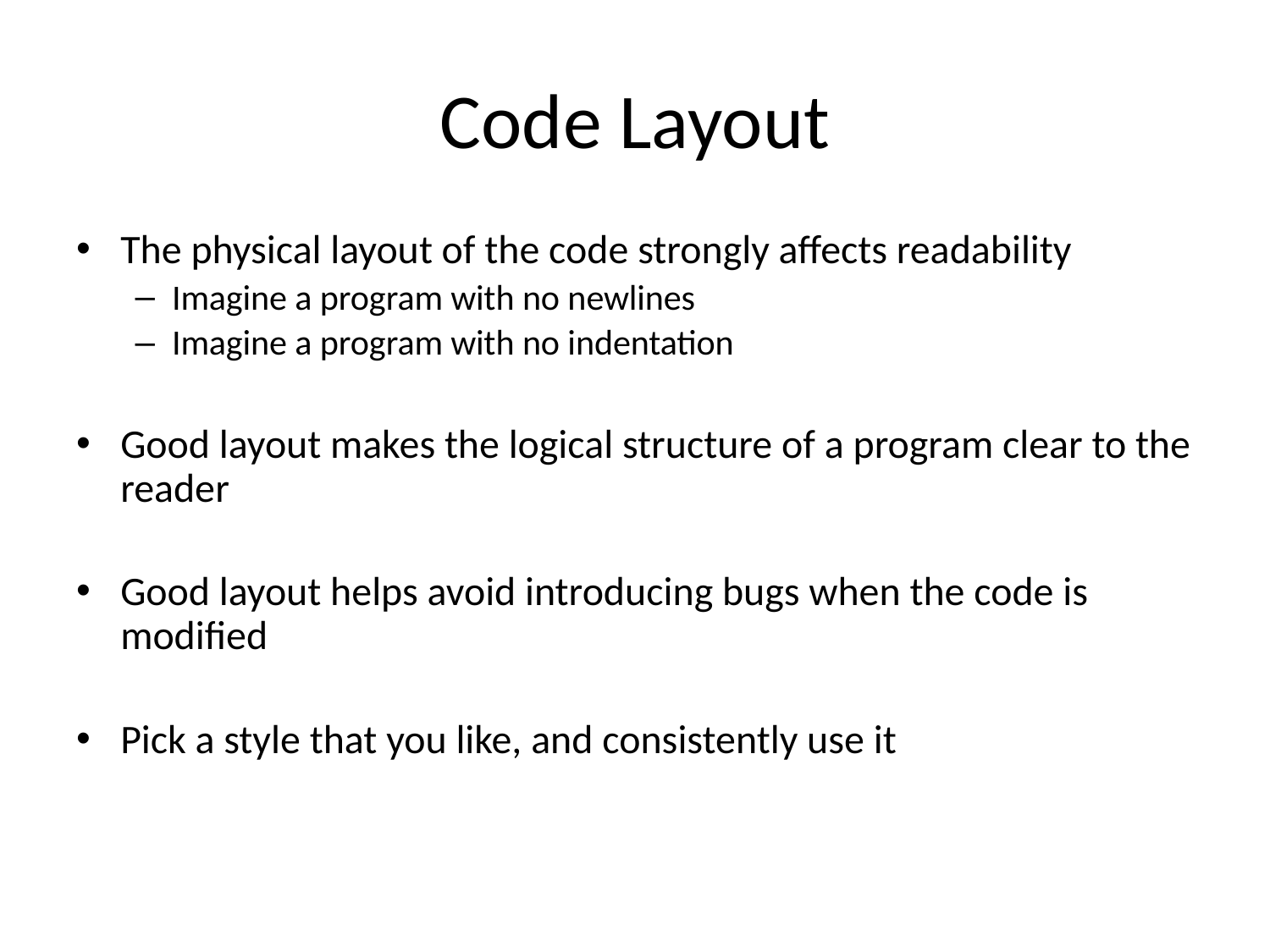

# Code Layout
The physical layout of the code strongly affects readability
Imagine a program with no newlines
Imagine a program with no indentation

Good layout makes the logical structure of a program clear to the reader

Good layout helps avoid introducing bugs when the code is modified

Pick a style that you like, and consistently use it